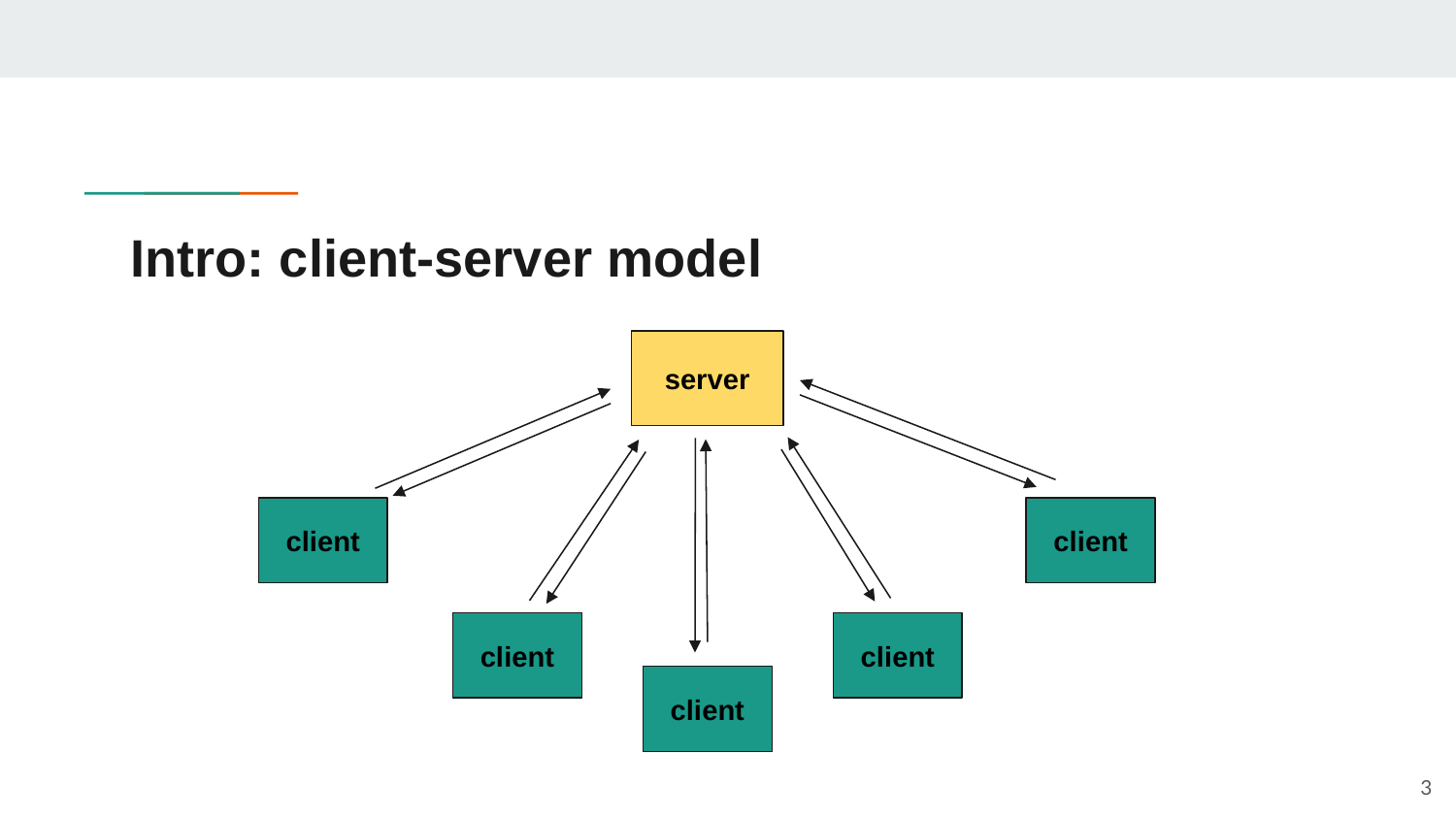

# Intro: client-server model
server
client
client
client
client
client
3